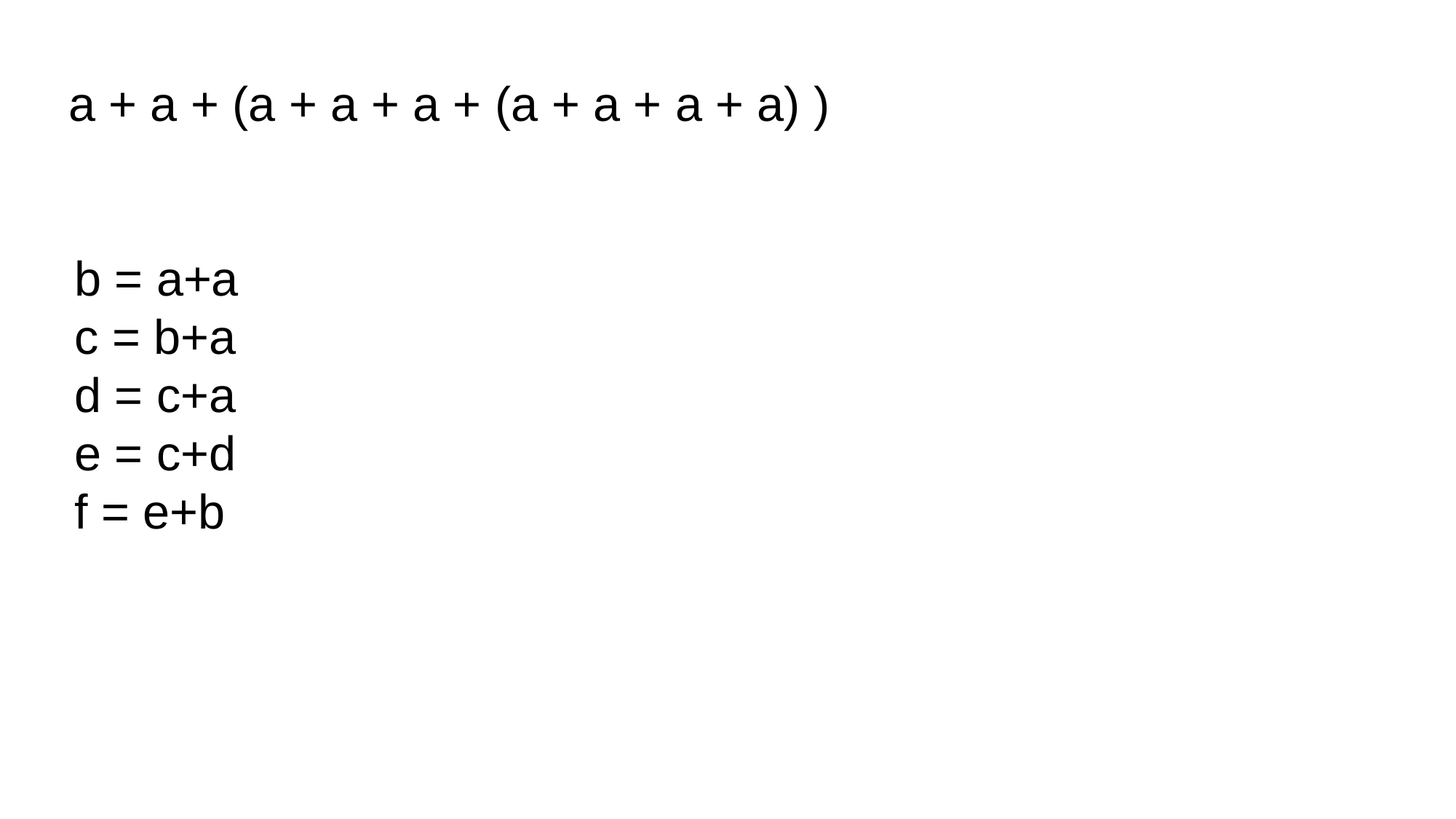

a + a + (a + a + a + (a + a + a + a) )

 b = a+a
 c = b+a
 d = c+a
 e = c+d
 f = e+b